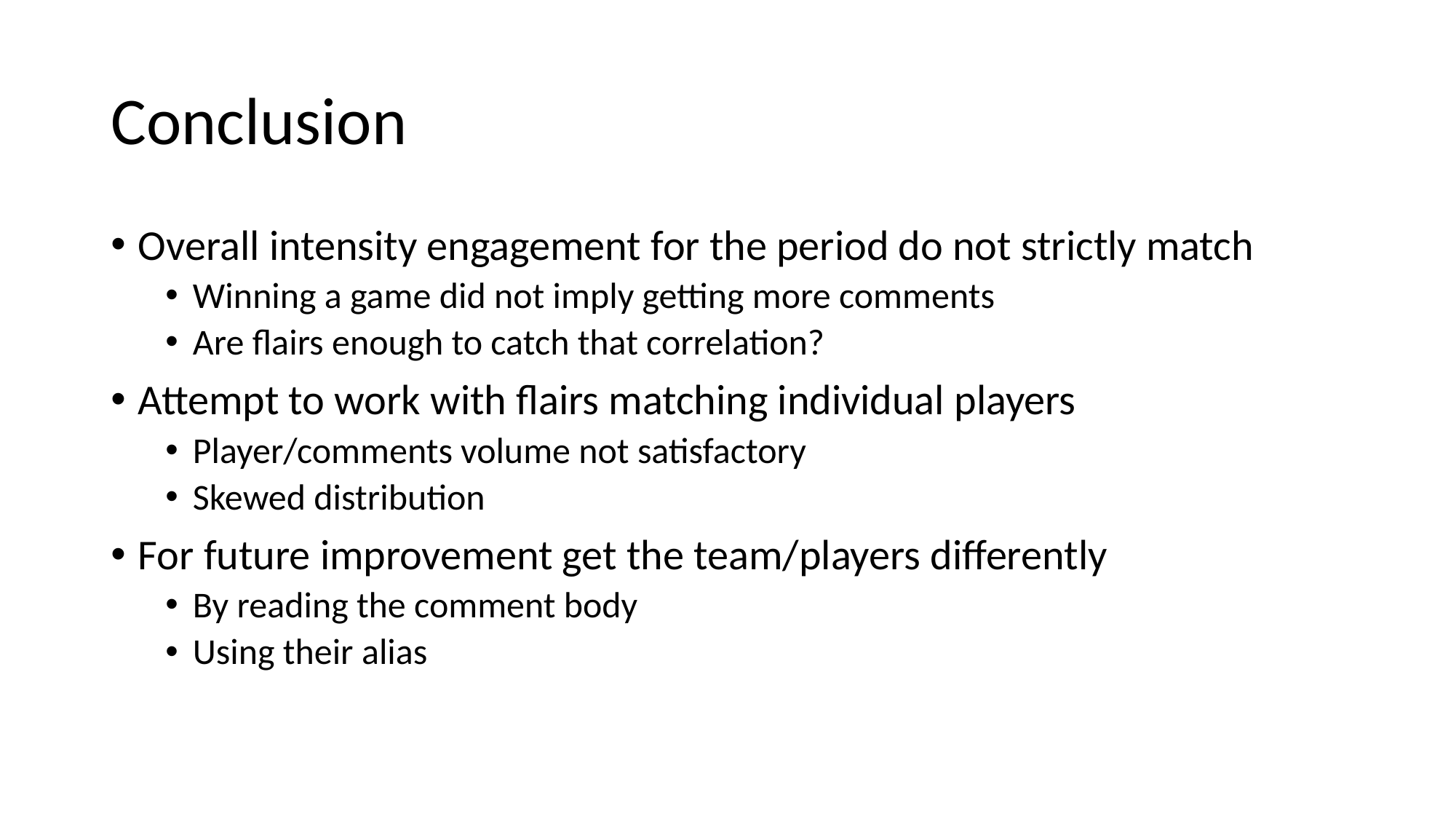

# Conclusion
Overall intensity engagement for the period do not strictly match
Winning a game did not imply getting more comments
Are flairs enough to catch that correlation?
Attempt to work with flairs matching individual players
Player/comments volume not satisfactory
Skewed distribution
For future improvement get the team/players differently
By reading the comment body
Using their alias